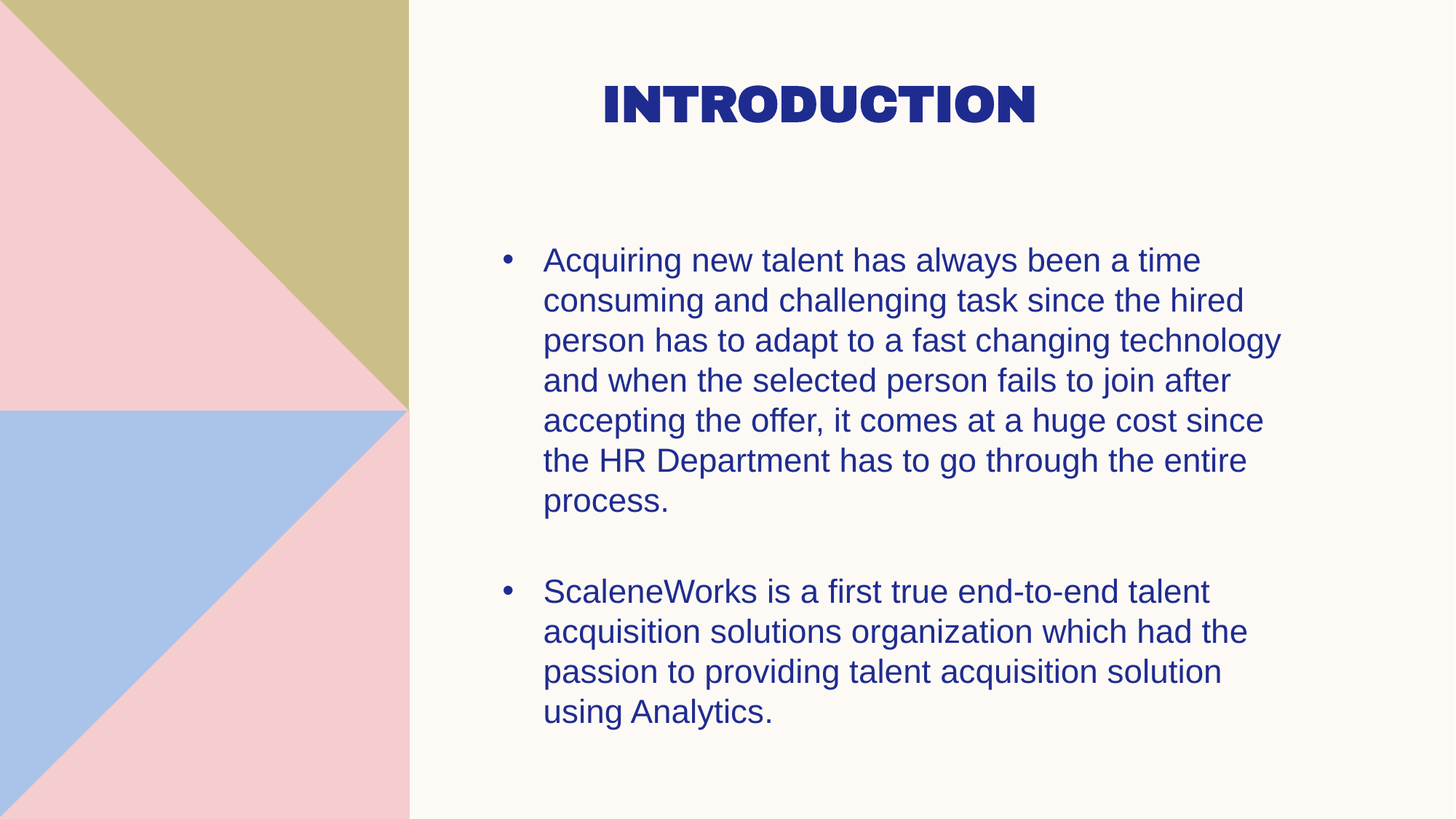

# INTRODUCTION
Acquiring new talent has always been a time consuming and challenging task since the hired person has to adapt to a fast changing technology and when the selected person fails to join after accepting the offer, it comes at a huge cost since the HR Department has to go through the entire process.

ScaleneWorks is a first true end-to-end talent acquisition solutions organization which had the passion to providing talent acquisition solution using Analytics.